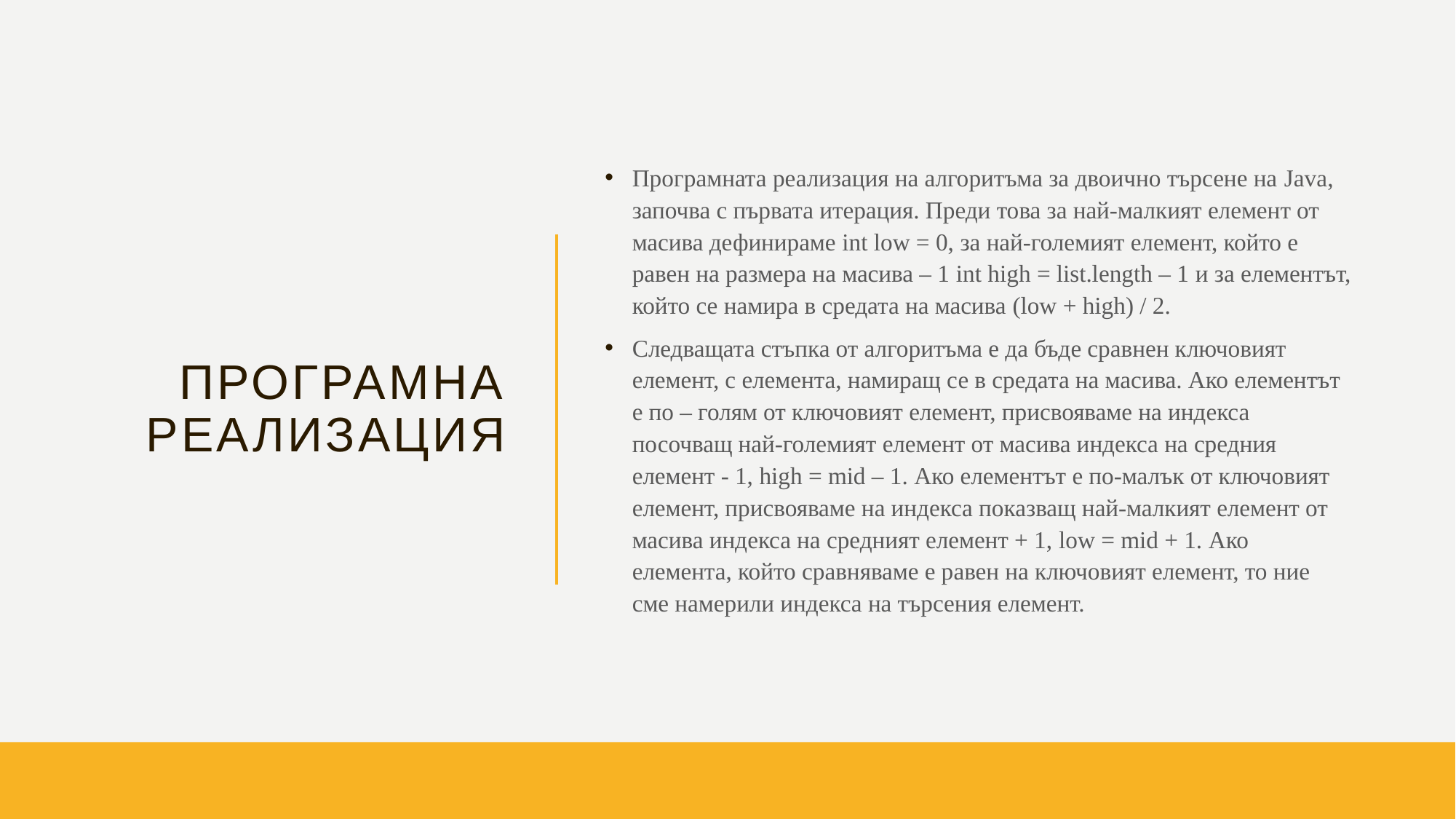

# Програмна реализация
Програмната реализация на алгоритъма за двоично търсене на Java, започва с първата итерация. Преди това за най-малкият елемент от масива дефинираме int low = 0, за най-големият елемент, който е равен на размера на масива – 1 int high = list.length – 1 и за елементът, който се намира в средата на масива (low + high) / 2.
Следващата стъпка от алгоритъма е да бъде сравнен ключовият елемент, с елемента, намиращ се в средата на масива. Ако елементът е по – голям от ключовият елемент, присвояваме на индекса посочващ най-големият елемент от масива индекса на средния елемент - 1, high = mid – 1. Ако елементът е по-малък от ключовият елемент, присвояваме на индекса показващ най-малкият елемент от масива индекса на средният елемент + 1, low = mid + 1. Ако елемента, който сравняваме е равен на ключовият елемент, то ние сме намерили индекса на търсения елемент.